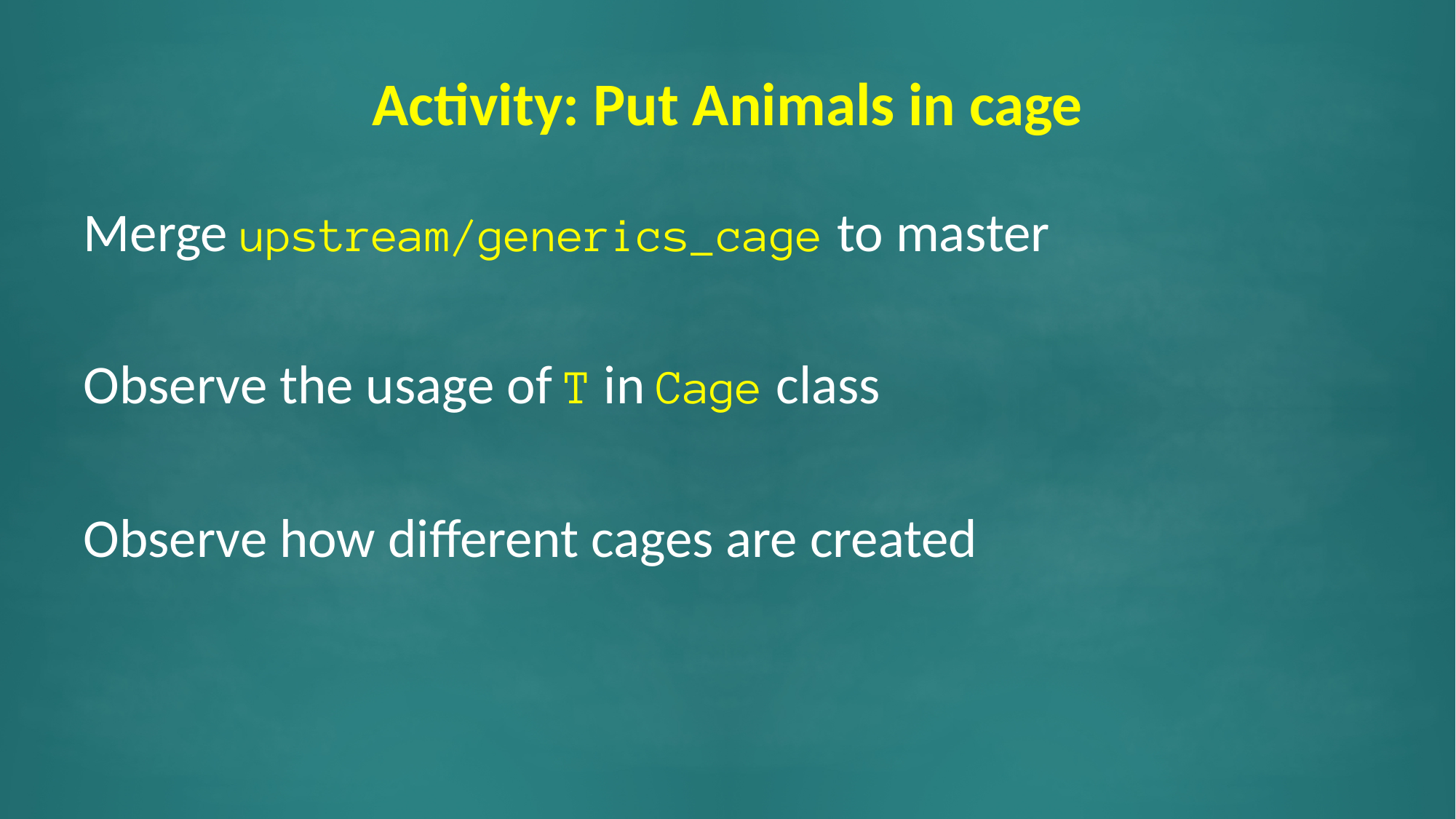

# Activity: Put Animals in cage
Merge upstream/generics_cage to master

Observe the usage of T in Cage class

Observe how different cages are created